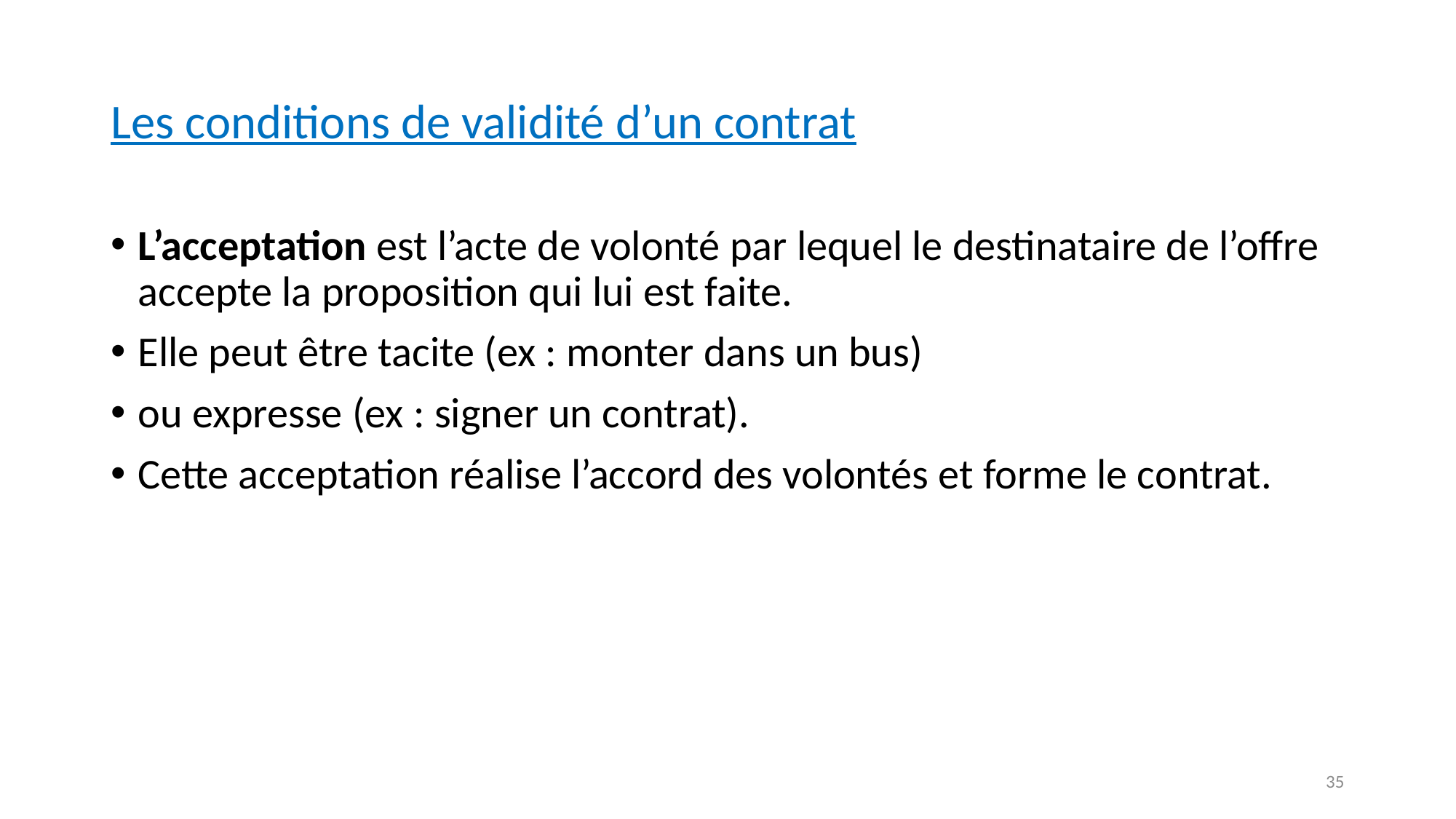

Les conditions de validité d’un contrat
L’acceptation est l’acte de volonté par lequel le destinataire de l’offre accepte la proposition qui lui est faite.
Elle peut être tacite (ex : monter dans un bus)
ou expresse (ex : signer un contrat).
Cette acceptation réalise l’accord des volontés et forme le contrat.

35